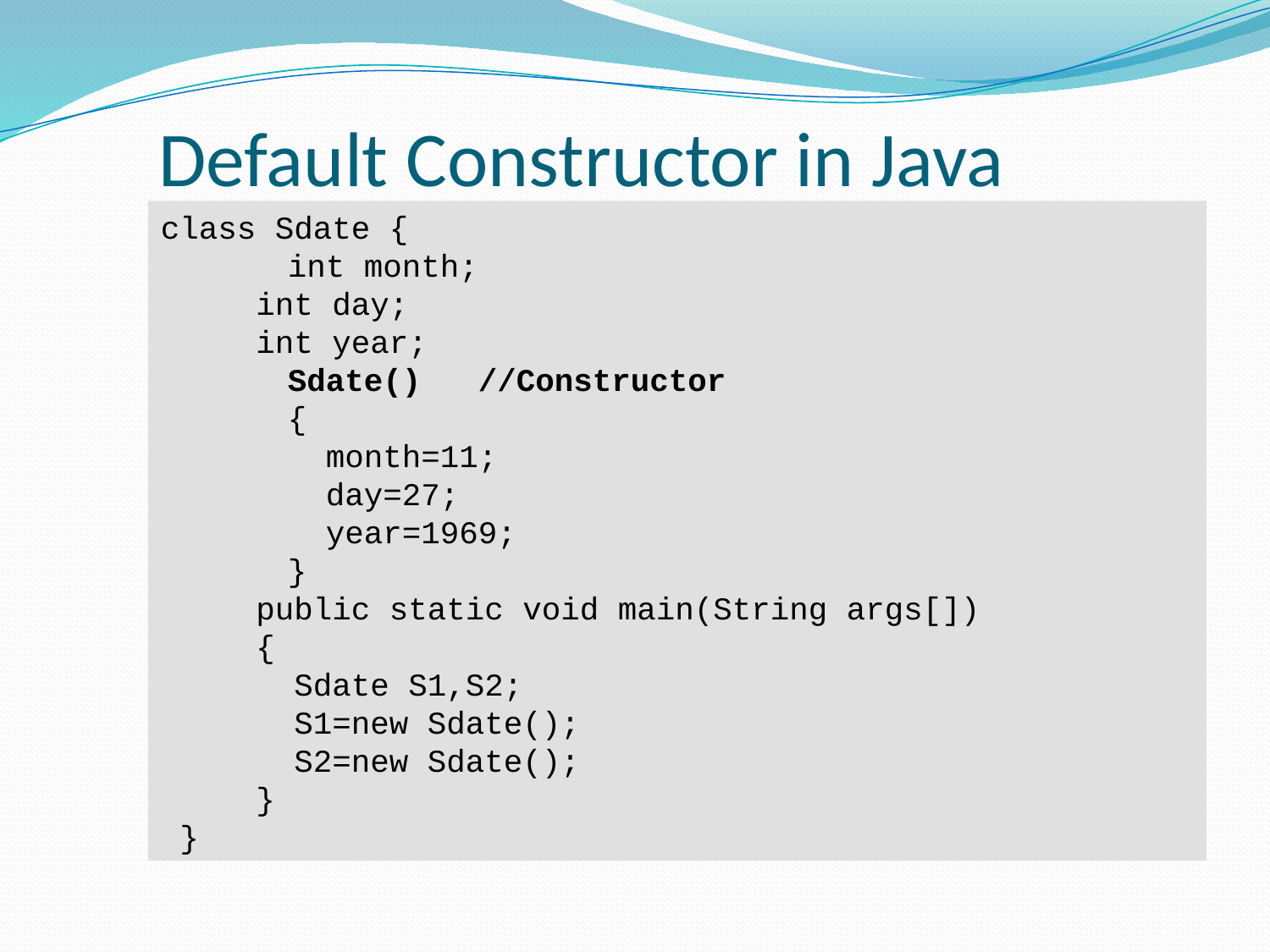

# Default Constructor in Java
class Sdate {
	int month;
     int day;
     int year;
	Sdate()   //Constructor
	{
	  month=11;
	  day=27;
	  year=1969;
	}
     public static void main(String args[])
     {
       Sdate S1,S2;
       S1=new Sdate();
       S2=new Sdate();
     }
 }